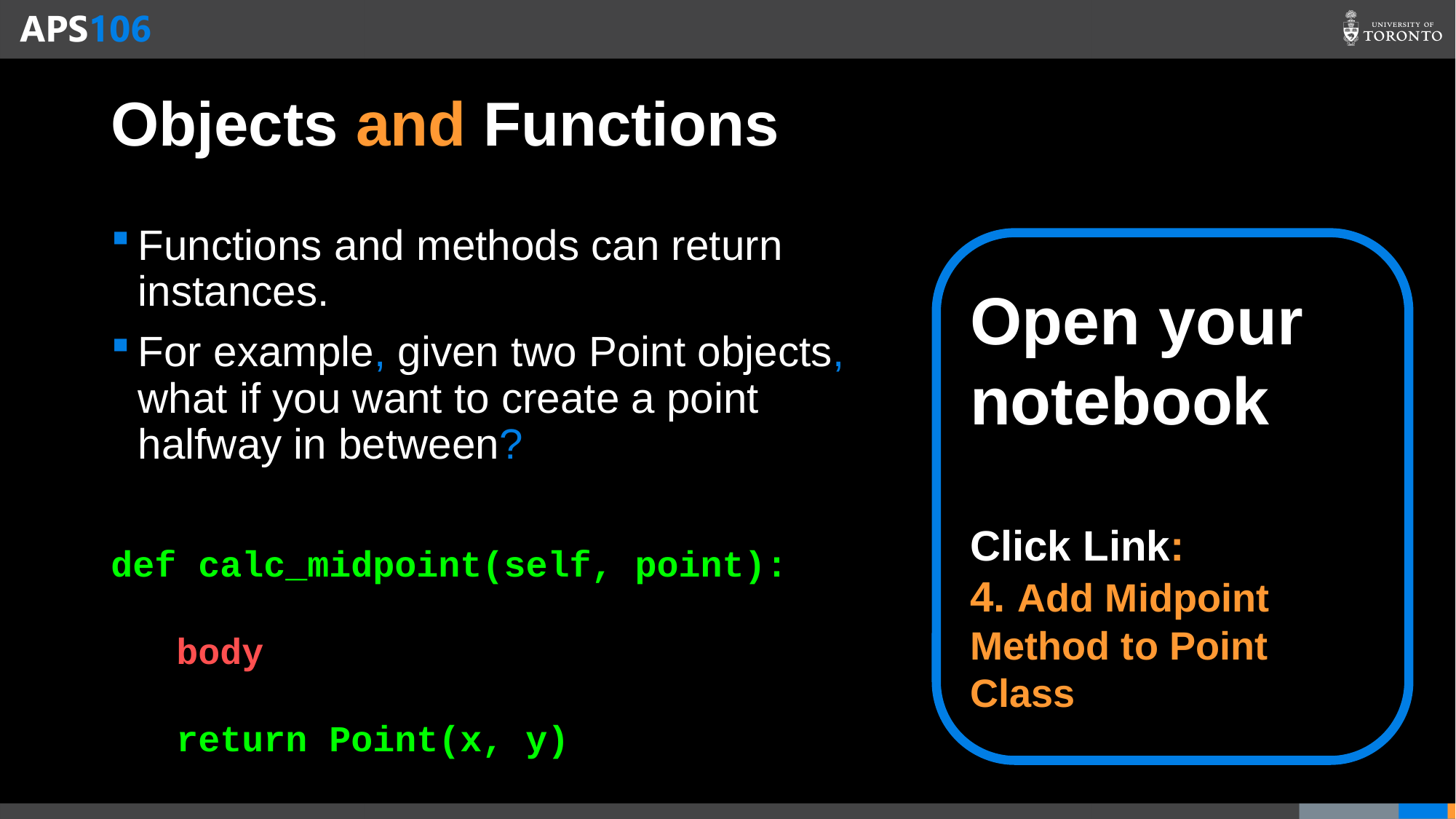

# Objects and Functions
Functions and methods can return instances.
For example, given two Point objects, what if you want to create a point halfway in between?

Open your notebook

Click Link:
4. Add Midpoint Method to Point Class
def calc_midpoint(self, point):

   body

   return Point(x, y)